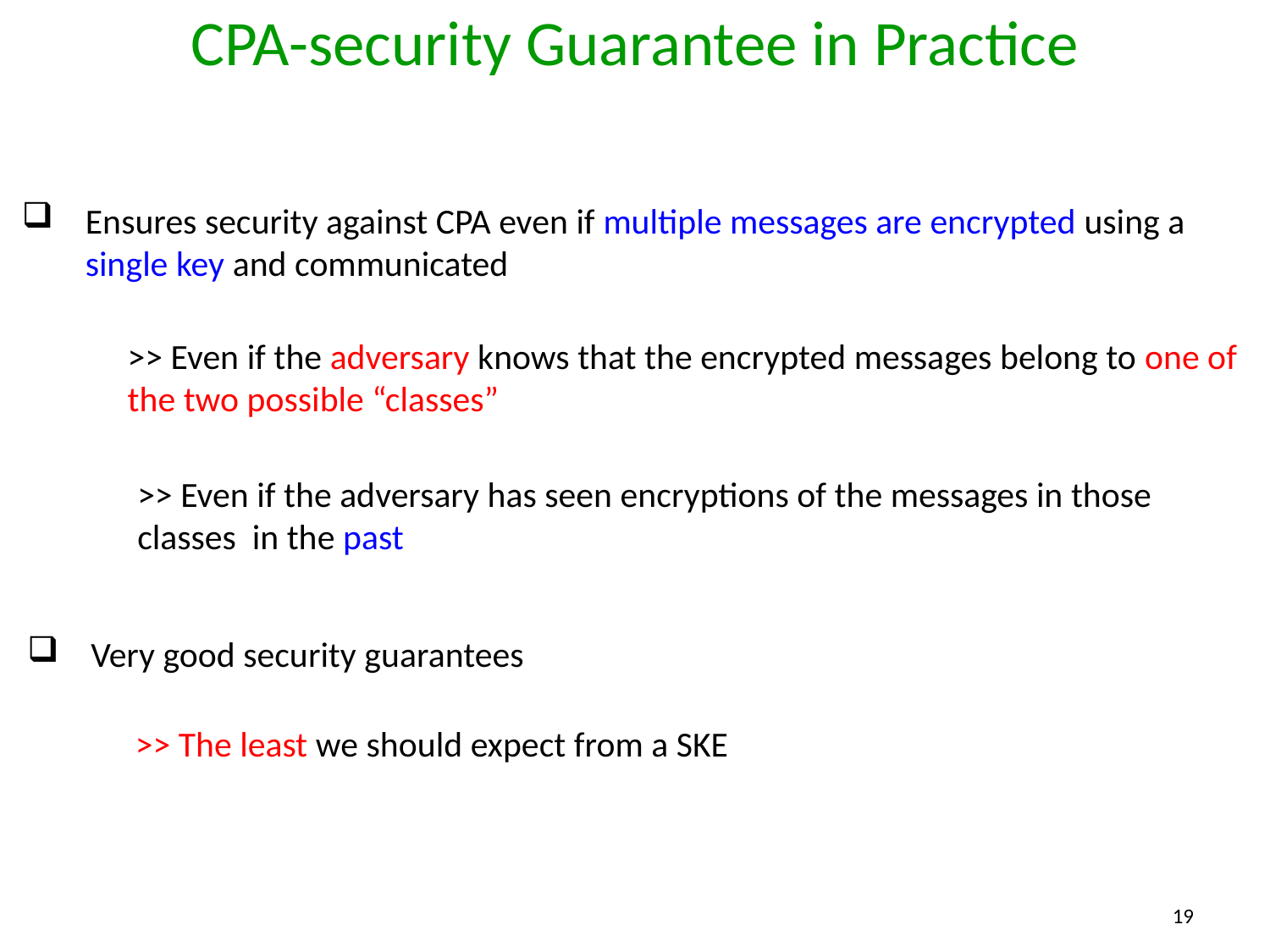

CPA-security Guarantee in Practice
Ensures security against CPA even if multiple messages are encrypted using a single key and communicated
>> Even if the adversary knows that the encrypted messages belong to one of the two possible “classes”
>> Even if the adversary has seen encryptions of the messages in those classes  in the past
Very good security guarantees
 >> The least we should expect from a SKE
19